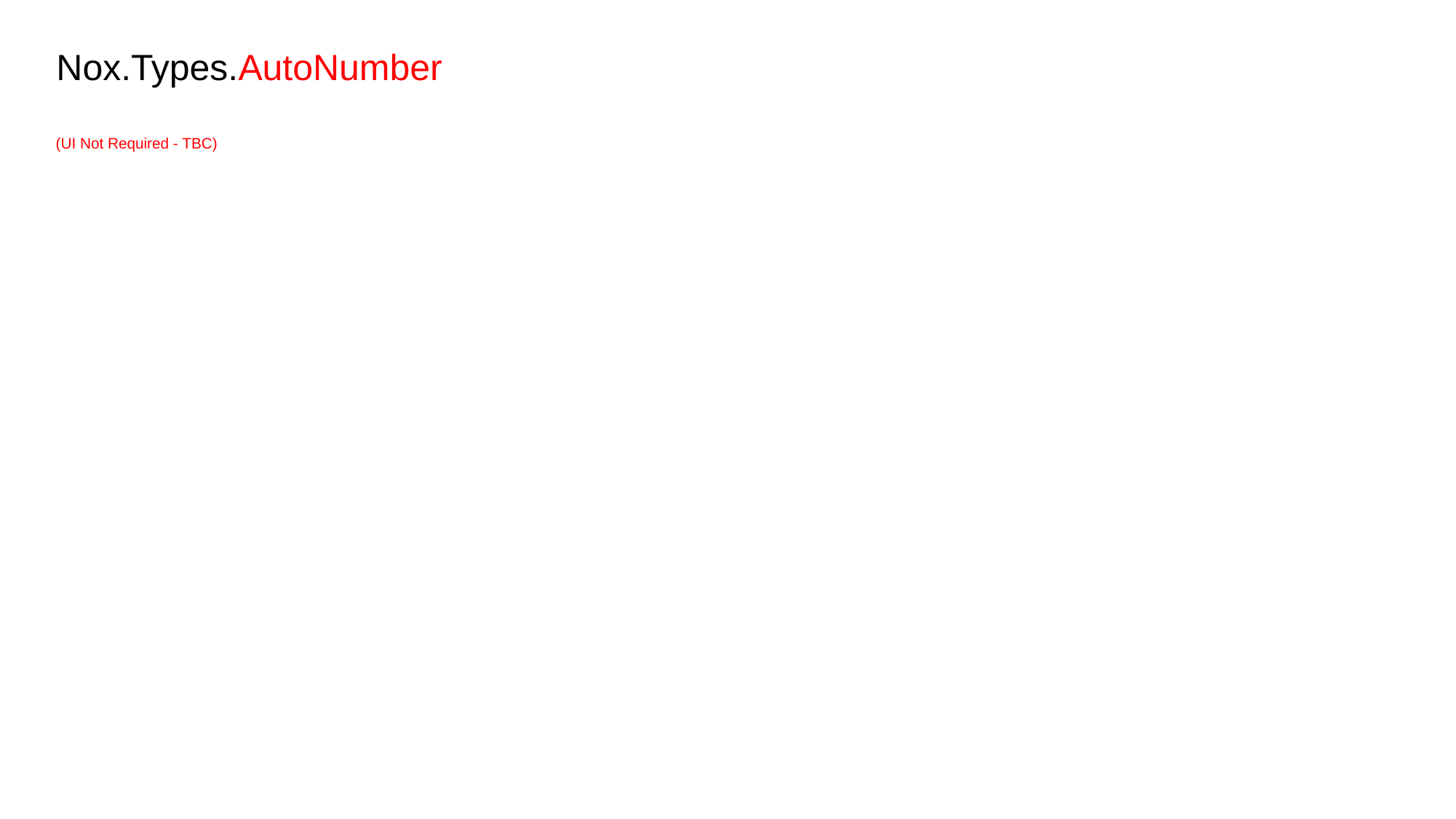

# Nox.Types.AutoNumber
(UI Not Required - TBC)